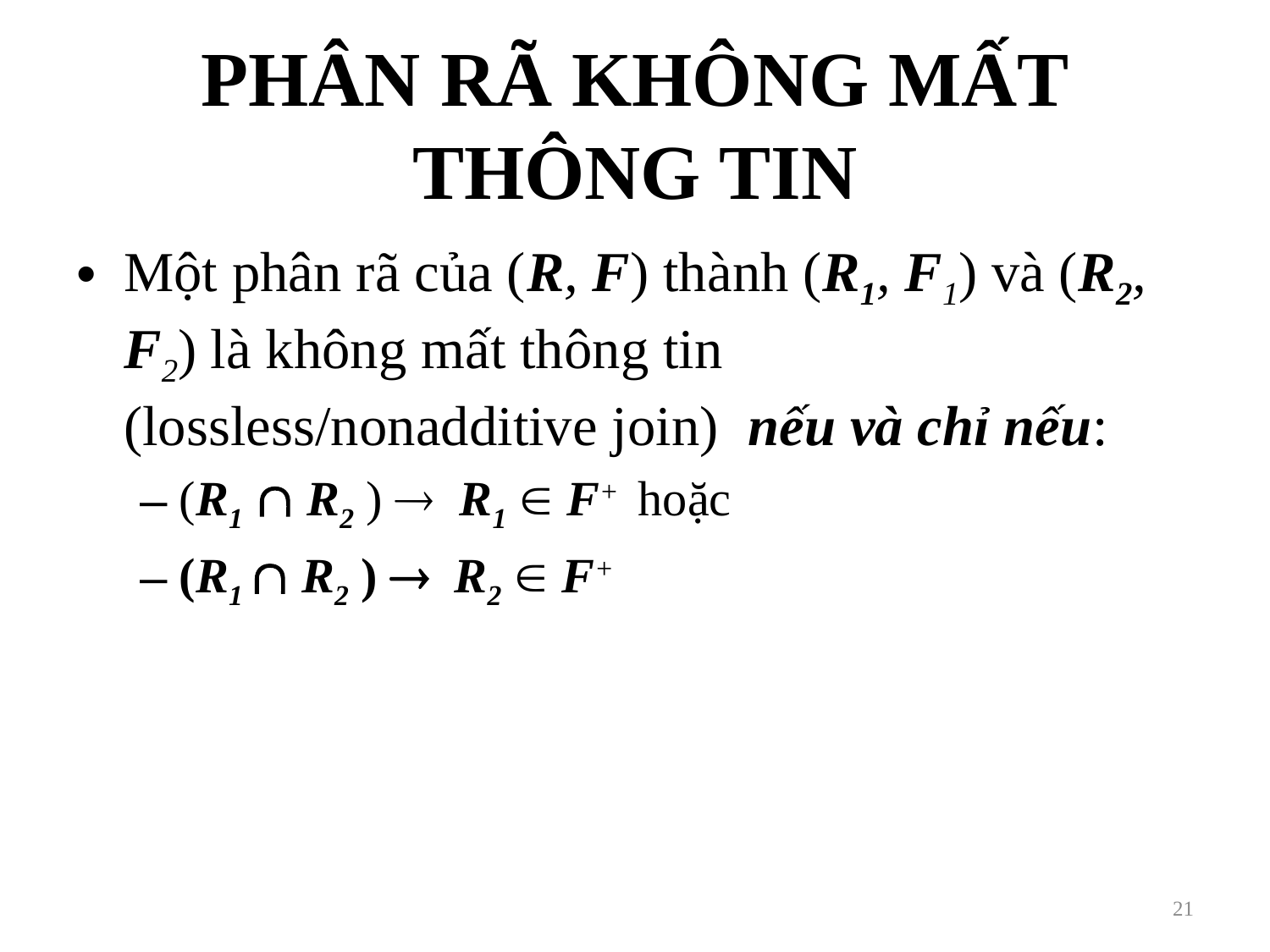

# PHÂN RÃ KHÔNG MẤT THÔNG TIN
Một phân rã của (R, F) thành (R1, F1) và (R2, F2) là không mất thông tin (lossless/nonadditive join)  nếu và chỉ nếu:
(R1 ∩ R2 ) →  R1 ∈ F+  hoặc
(R1 ∩ R2 ) →  R2 ∈ F+
21